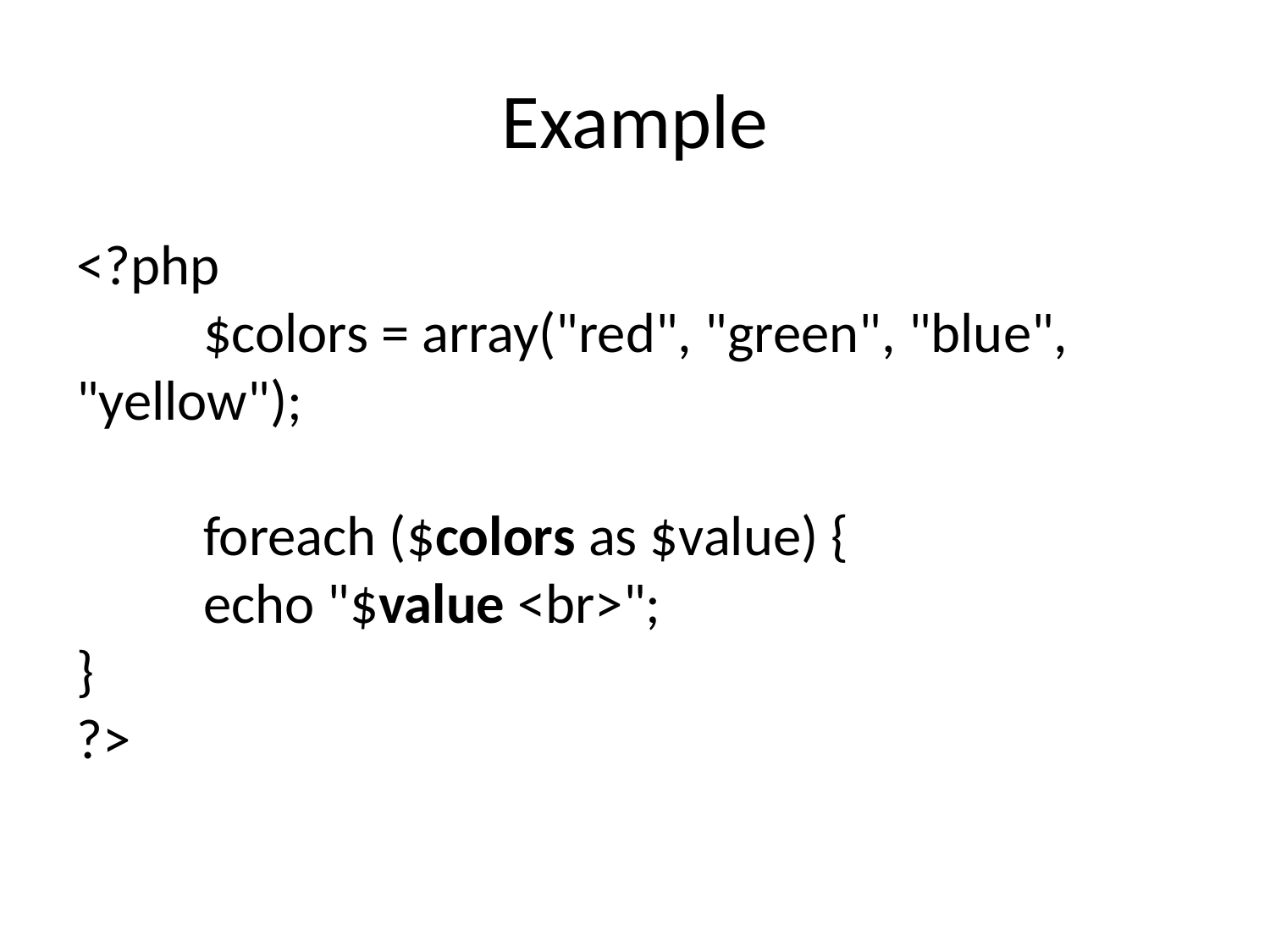

# Example
<?php 
	$colors = array("red", "green", "blue", 	"yellow"); 
	foreach ($colors as $value) {
    	echo "$value <br>";
}
?>